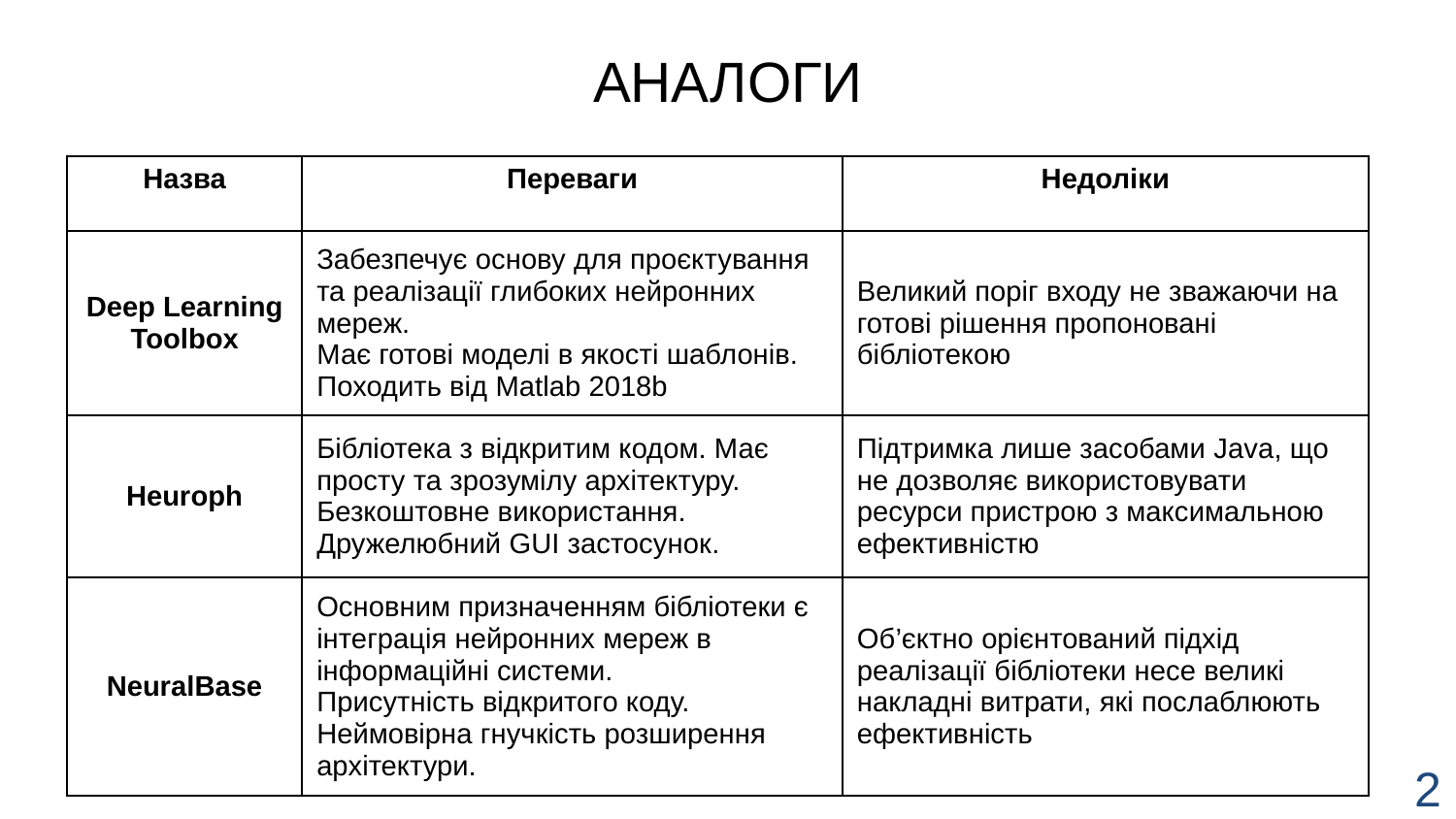

АНАЛОГИ
| Назва | Переваги | Недоліки |
| --- | --- | --- |
| Deep Learning Toolbox | Забезпечує основу для проєктування та реалізації глибоких нейронних мереж. Має готові моделі в якості шаблонів. Походить від Matlab 2018b | Великий поріг входу не зважаючи на готові рішення пропоновані бібліотекою |
| Heuroph | Бібліотека з відкритим кодом. Має просту та зрозумілу архітектуру. Безкоштовне використання. Дружелюбний GUI застосунок. | Підтримка лише засобами Java, що не дозволяє використовувати ресурси пристрою з максимальною ефективністю |
| NeuralBase | Основним призначенням бібліотеки є інтеграція нейронних мереж в інформаційні системи. Присутність відкритого коду. Неймовірна гнучкість розширення архітектури. | Об’єктно орієнтований підхід реалізації бібліотеки несе великі накладні витрати, які послаблюють ефективність |
2